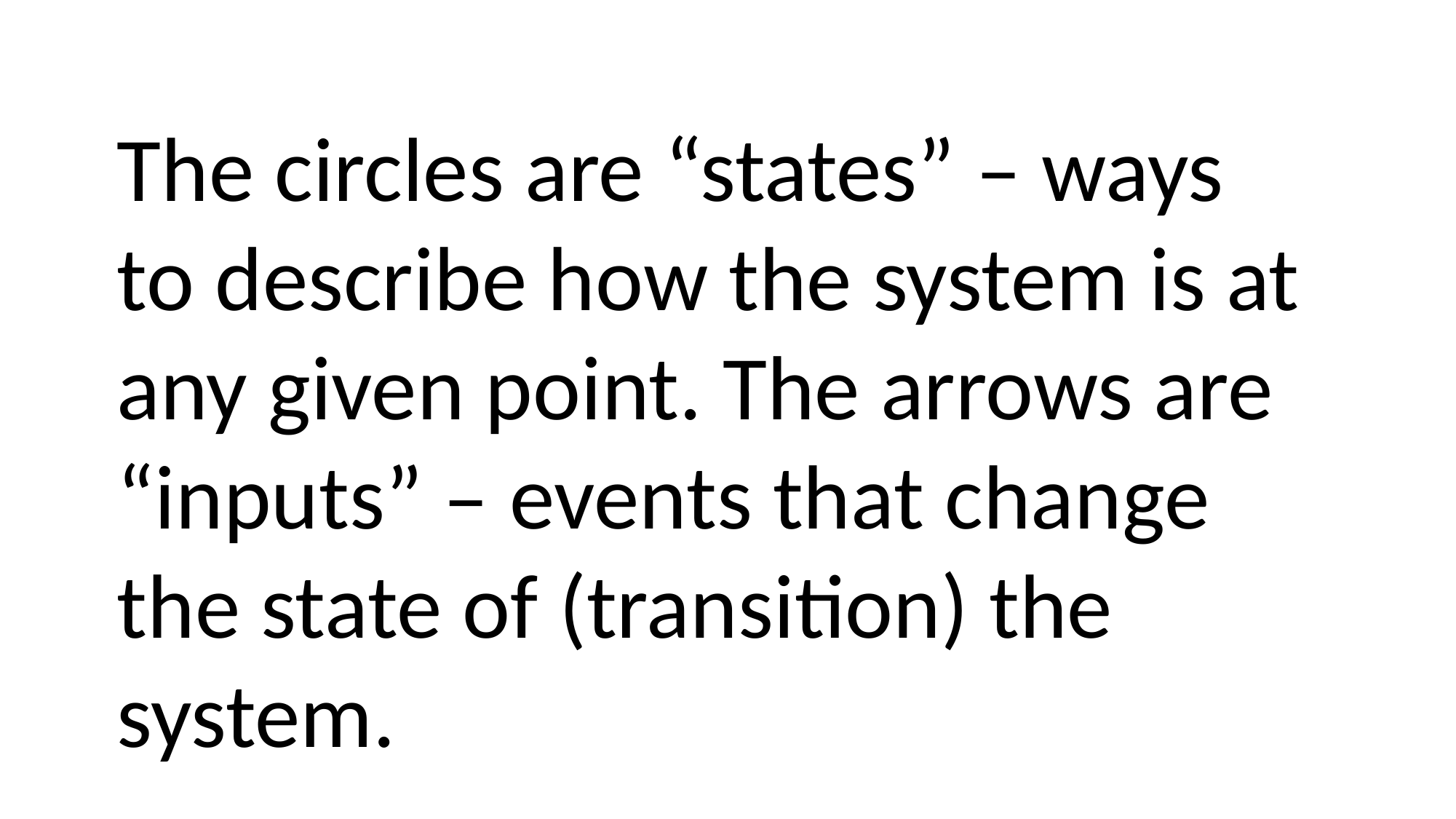

The circles are “states” – ways to describe how the system is at any given point. The arrows are “inputs” – events that change the state of (transition) the system.